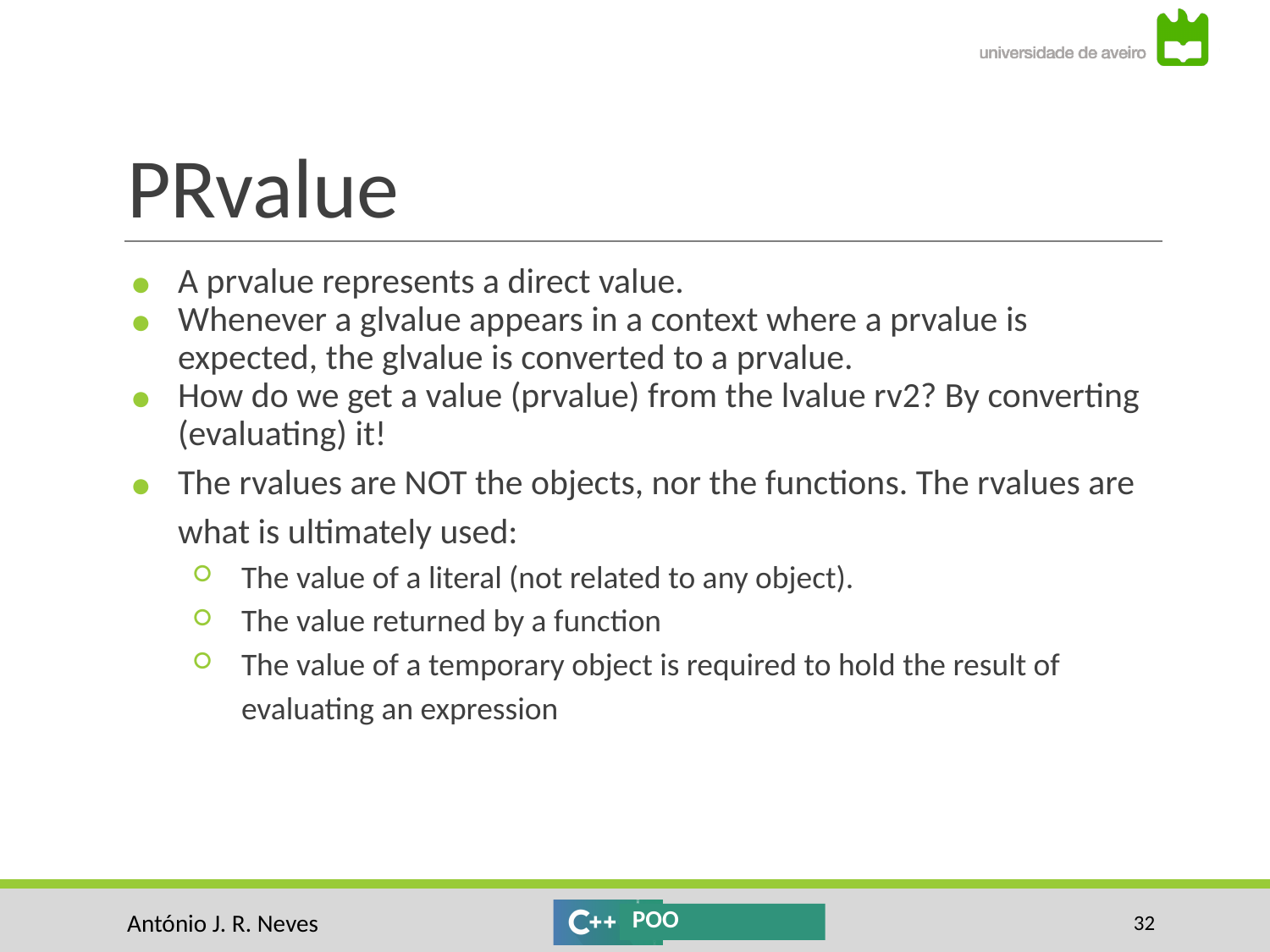

# PRvalue
A prvalue represents a direct value.
Whenever a glvalue appears in a context where a prvalue is expected, the glvalue is converted to a prvalue.
How do we get a value (prvalue) from the lvalue rv2? By converting (evaluating) it!
The rvalues are NOT the objects, nor the functions. The rvalues are what is ultimately used:
The value of a literal (not related to any object).
The value returned by a function
The value of a temporary object is required to hold the result of evaluating an expression
32